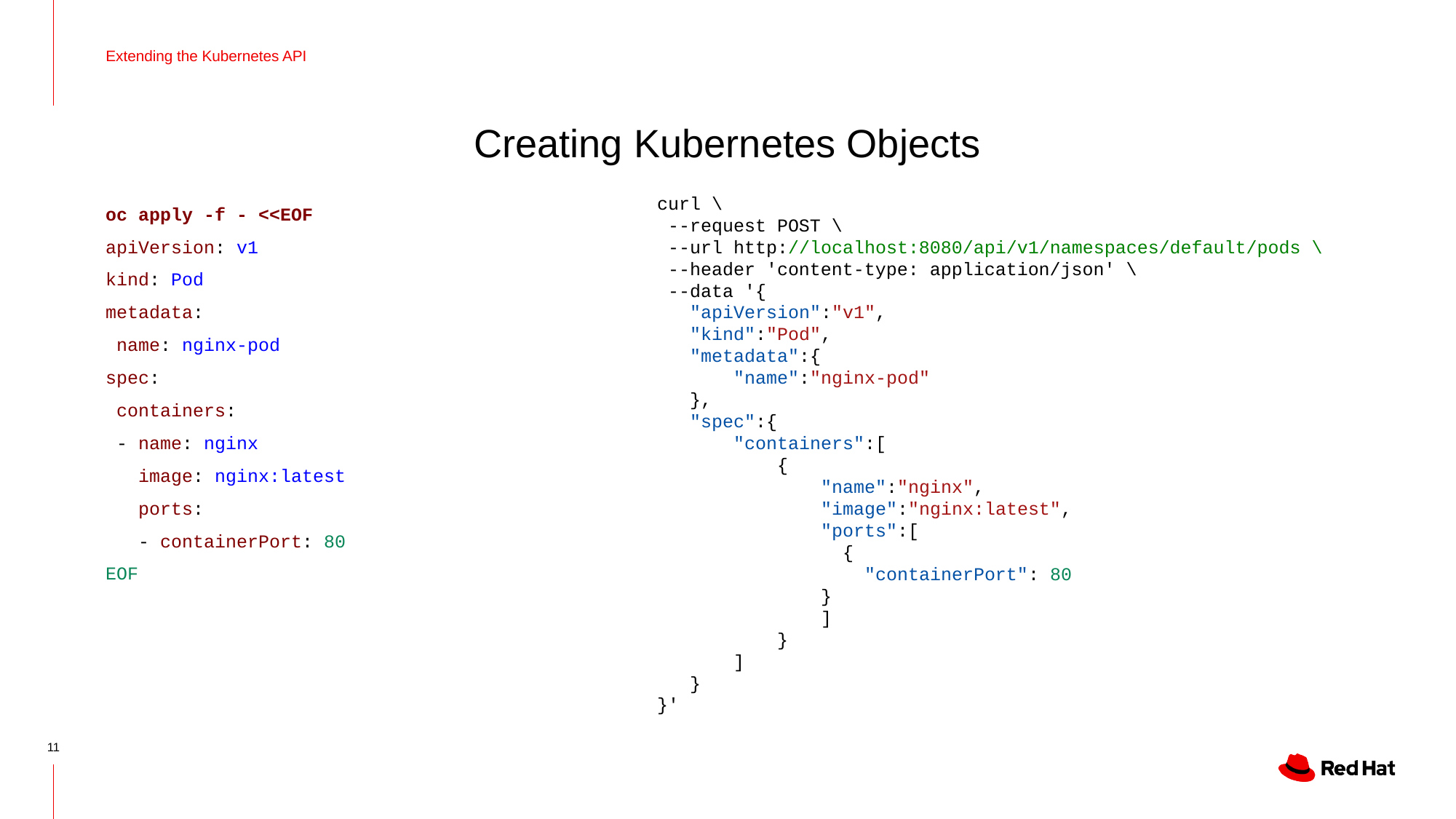

Extending the Kubernetes API
# Creating Kubernetes Objects
curl \
 --request POST \
 --url http://localhost:8080/api/v1/namespaces/default/pods \
 --header 'content-type: application/json' \
 --data '{
   "apiVersion":"v1",
   "kind":"Pod",
   "metadata":{
       "name":"nginx-pod"
   },
   "spec":{
       "containers":[
           {
               "name":"nginx",
               "image":"nginx:latest",
               "ports":[
                 {
                   "containerPort": 80
               }
               ]
           }
       ]
   }
}'
oc apply -f - <<EOF
apiVersion: v1
kind: Pod
metadata:
 name: nginx-pod
spec:
 containers:
 - name: nginx
   image: nginx:latest
   ports:
   - containerPort: 80
EOF

11